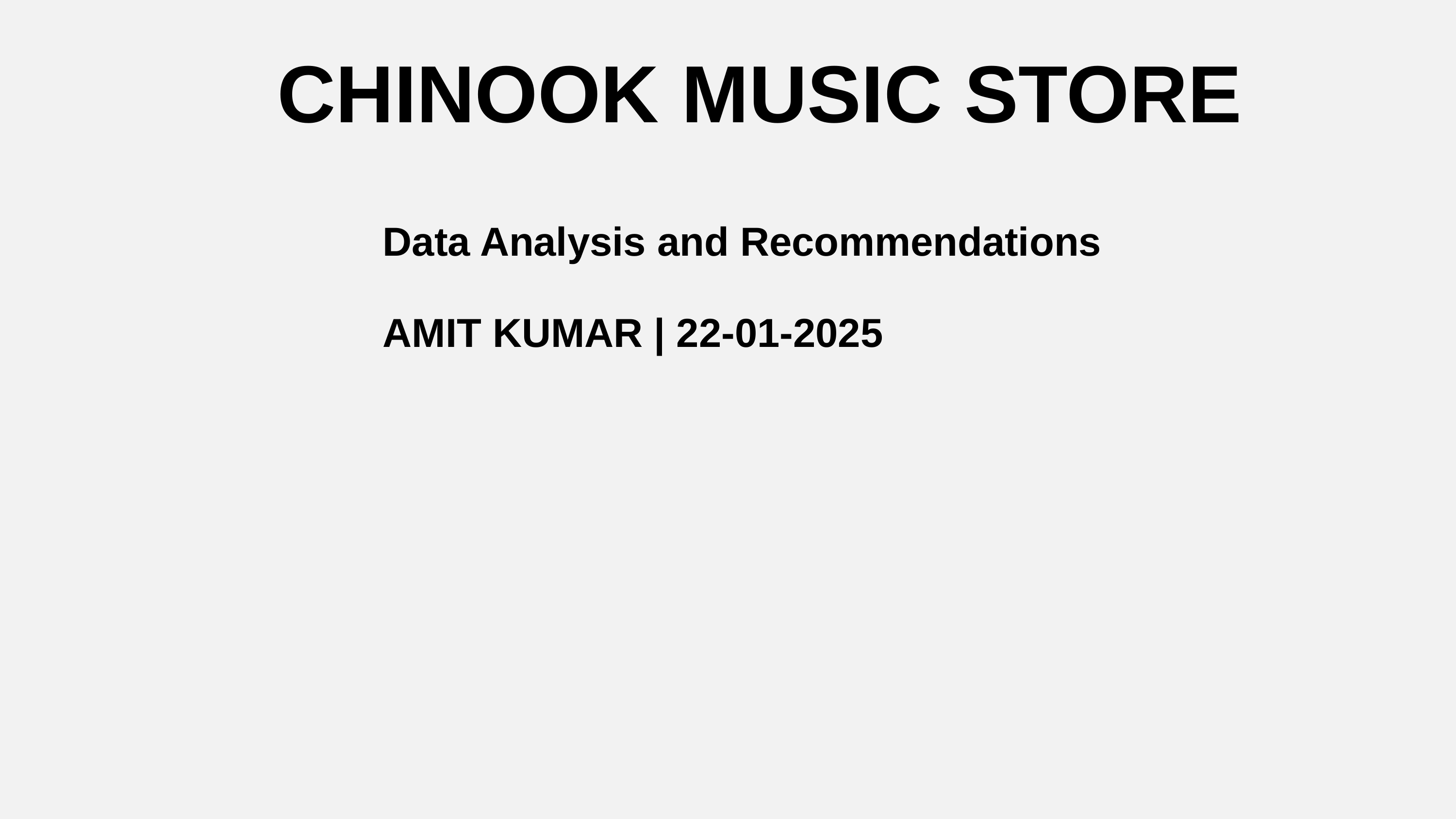

CHINOOK MUSIC STORE
Data Analysis and Recommendations

AMIT KUMAR | 22-01-2025